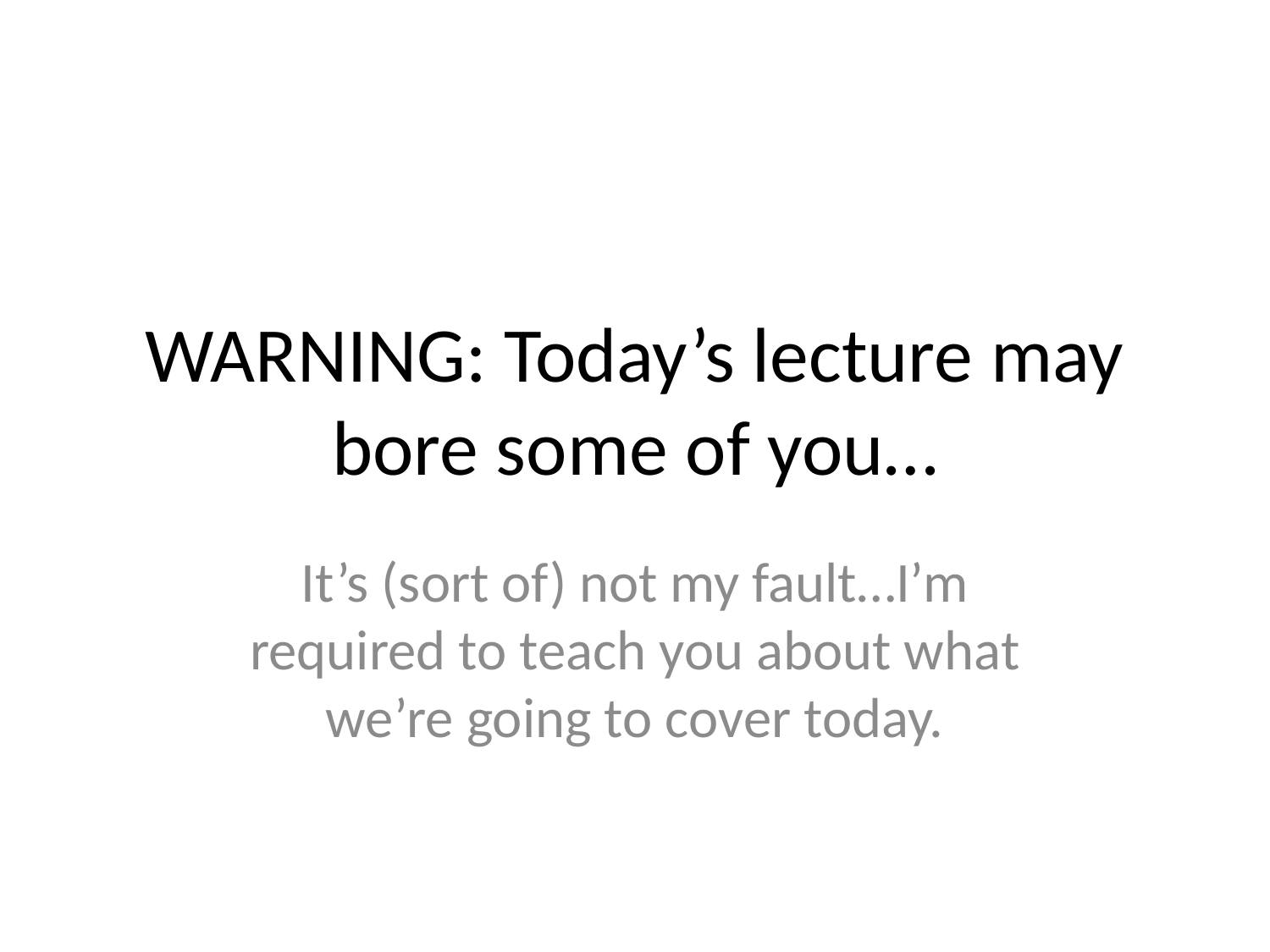

# WARNING: Today’s lecture may bore some of you…
It’s (sort of) not my fault…I’m required to teach you about what we’re going to cover today.